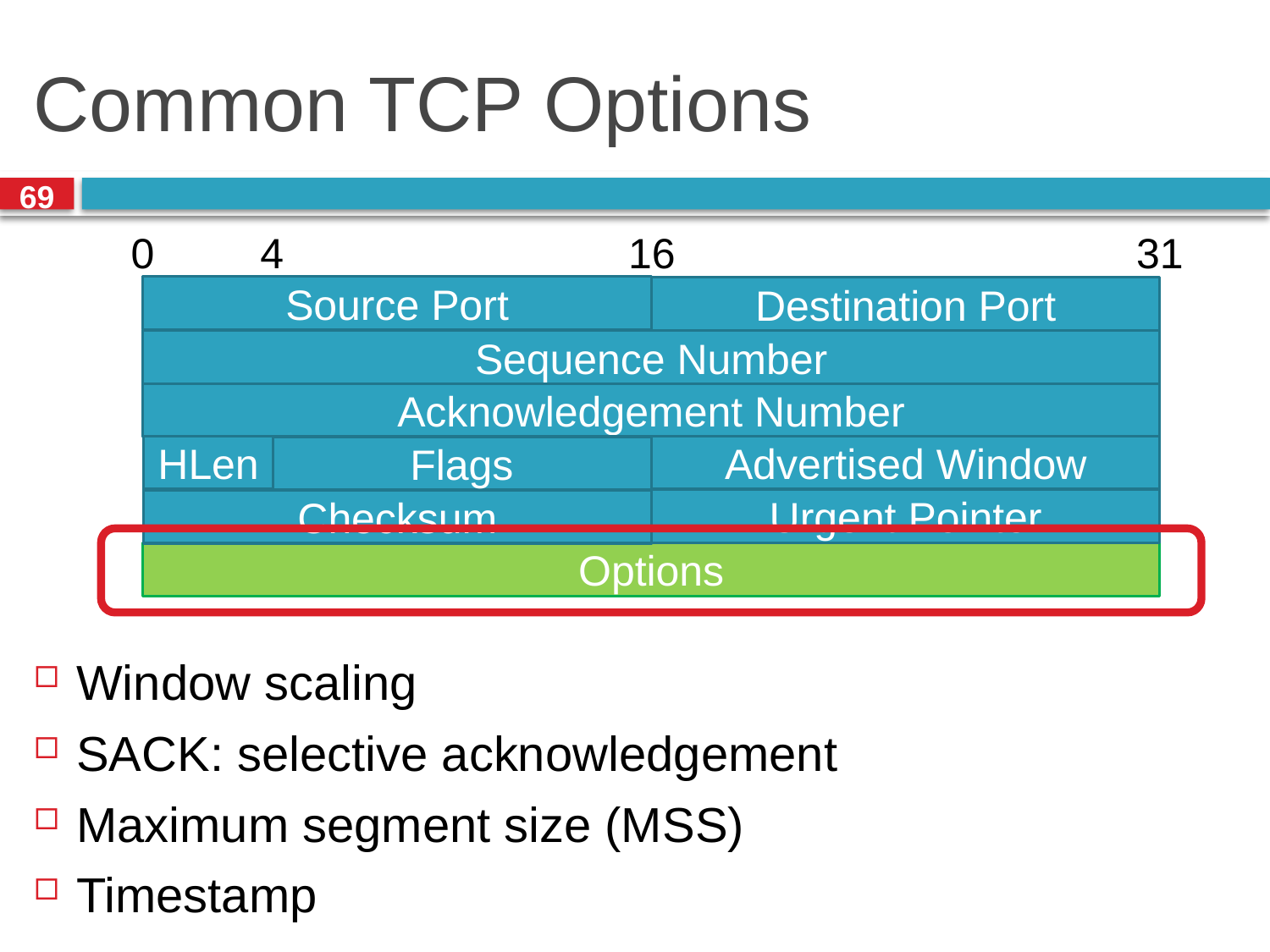

# Common TCP Options
69
4
31
0
16
Source Port
Destination Port
Sequence Number
Acknowledgement Number
HLen
Advertised Window
Flags
Urgent Pointer
Checksum

Options
Window scaling
SACK: selective acknowledgement
Maximum segment size (MSS)
Timestamp